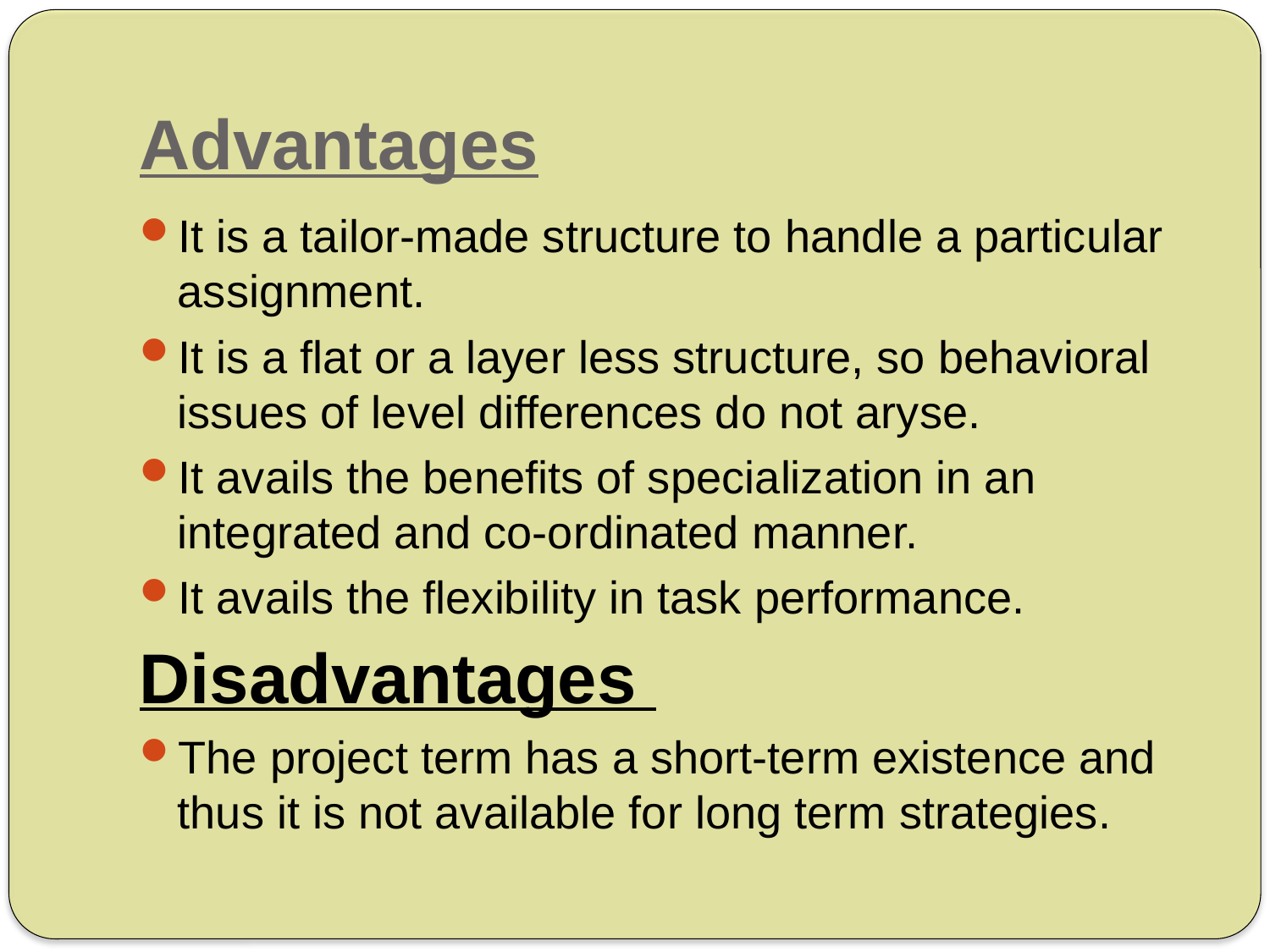

# Advantages
It is a tailor-made structure to handle a particular assignment.
It is a flat or a layer less structure, so behavioral issues of level differences do not aryse.
It avails the benefits of specialization in an integrated and co-ordinated manner.
It avails the flexibility in task performance.
Disadvantages
The project term has a short-term existence and thus it is not available for long term strategies.